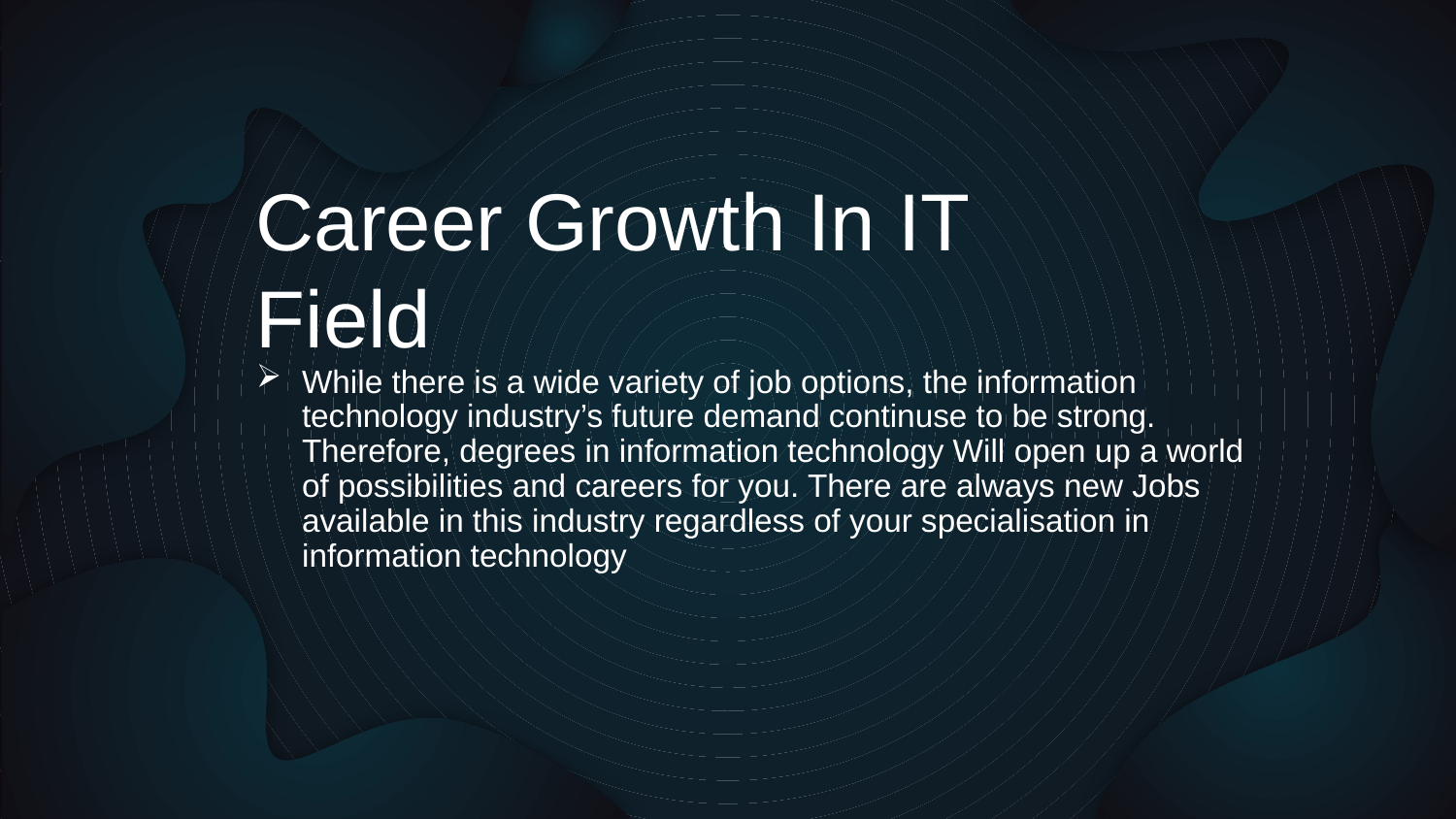

Career Growth In IT Field
While there is a wide variety of job options, the information technology industry’s future demand continuse to be strong. Therefore, degrees in information technology Will open up a world of possibilities and careers for you. There are always new Jobs available in this industry regardless of your specialisation in information technology